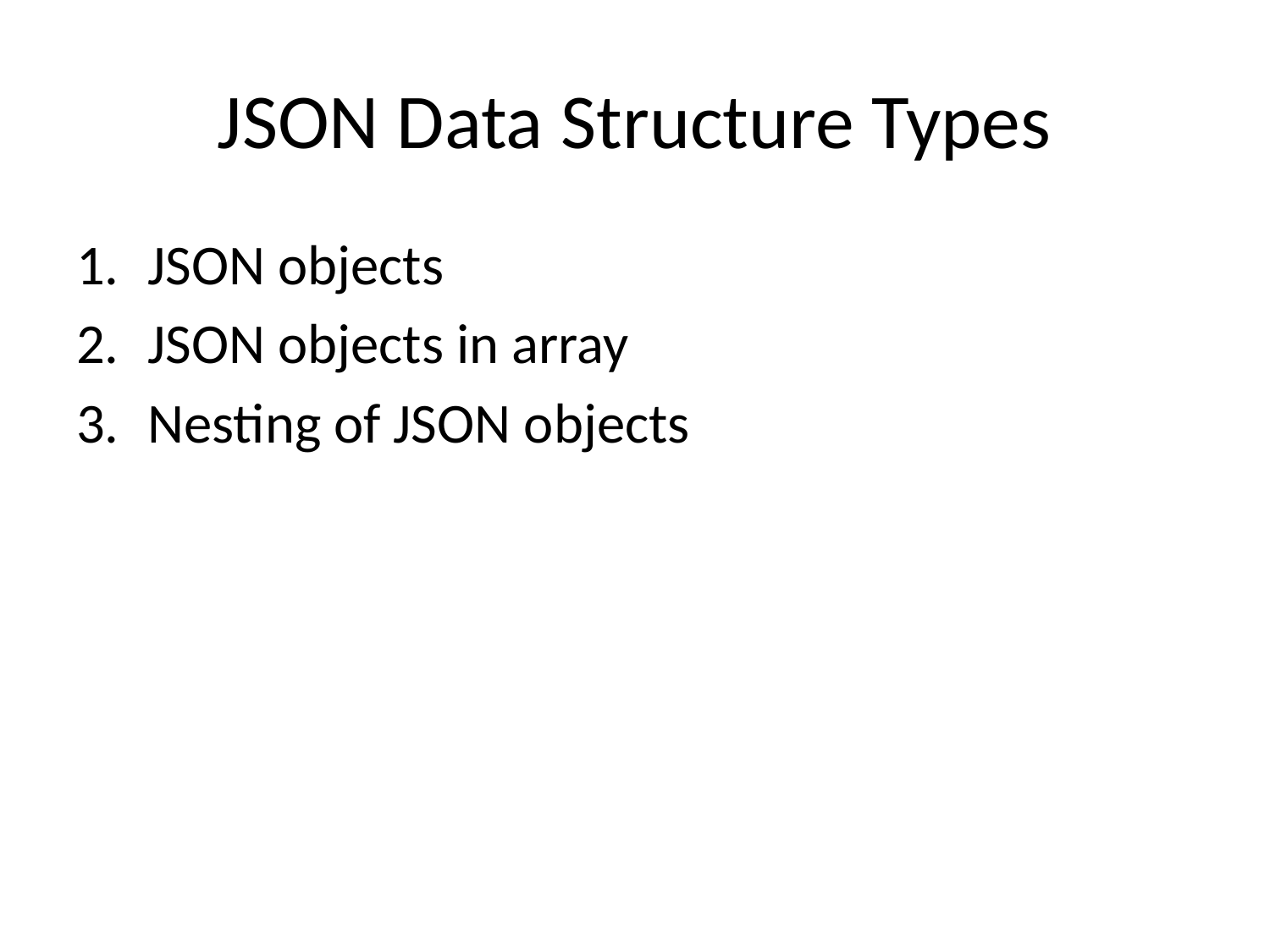

# JSON Data Structure Types
JSON objects
JSON objects in array
Nesting of JSON objects